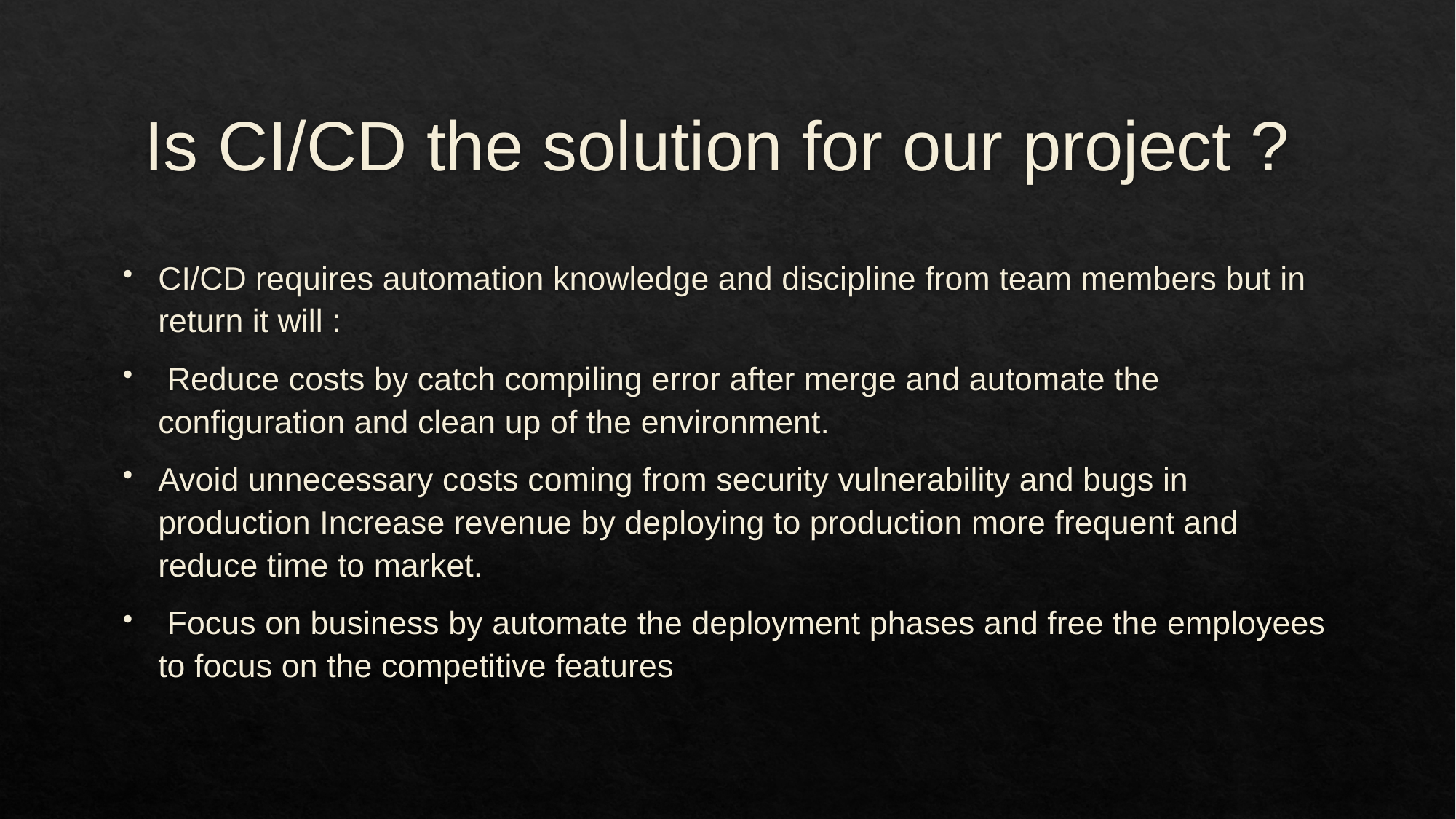

# Is CI/CD the solution for our project ?
CI/CD requires automation knowledge and discipline from team members but in return it will :
 Reduce costs by catch compiling error after merge and automate the configuration and clean up of the environment.
Avoid unnecessary costs coming from security vulnerability and bugs in production Increase revenue by deploying to production more frequent and reduce time to market.
 Focus on business by automate the deployment phases and free the employees to focus on the competitive features